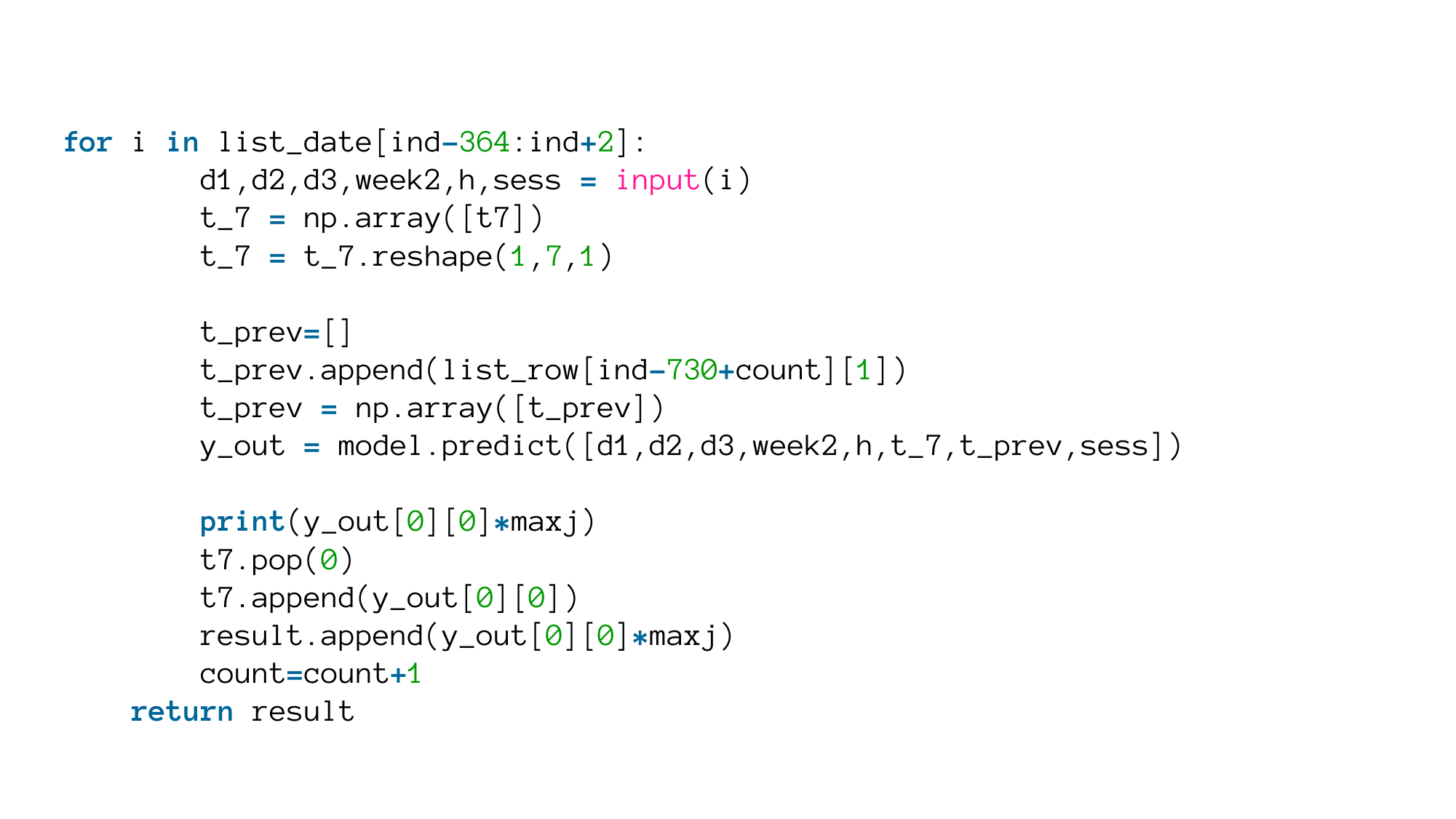

for i in list_date[ind-364:ind+2]:
        d1,d2,d3,week2,h,sess = input(i)
        t_7 = np.array([t7])
        t_7 = t_7.reshape(1,7,1)

        t_prev=[]
        t_prev.append(list_row[ind-730+count][1])
        t_prev = np.array([t_prev])
        y_out = model.predict([d1,d2,d3,week2,h,t_7,t_prev,sess])

        print(y_out[0][0]*maxj)
        t7.pop(0)
        t7.append(y_out[0][0])
        result.append(y_out[0][0]*maxj)
        count=count+1
    return result